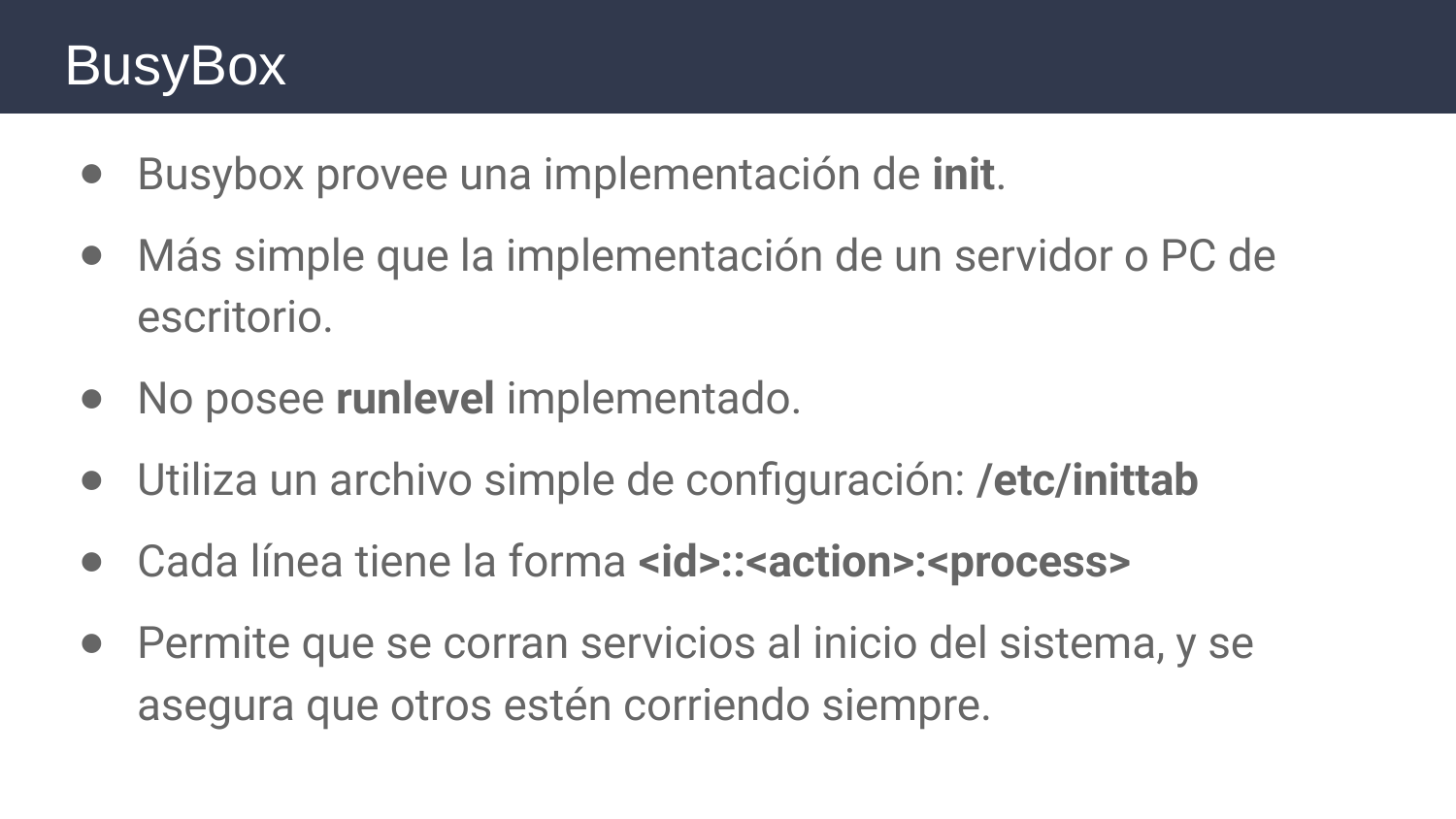

# BusyBox

Busybox provee una implementación de init.
Más simple que la implementación de un servidor o PC de escritorio.
No posee runlevel implementado.
Utiliza un archivo simple de configuración: /etc/inittab
Cada línea tiene la forma <id>::<action>:<process>
Permite que se corran servicios al inicio del sistema, y se asegura que otros estén corriendo siempre.